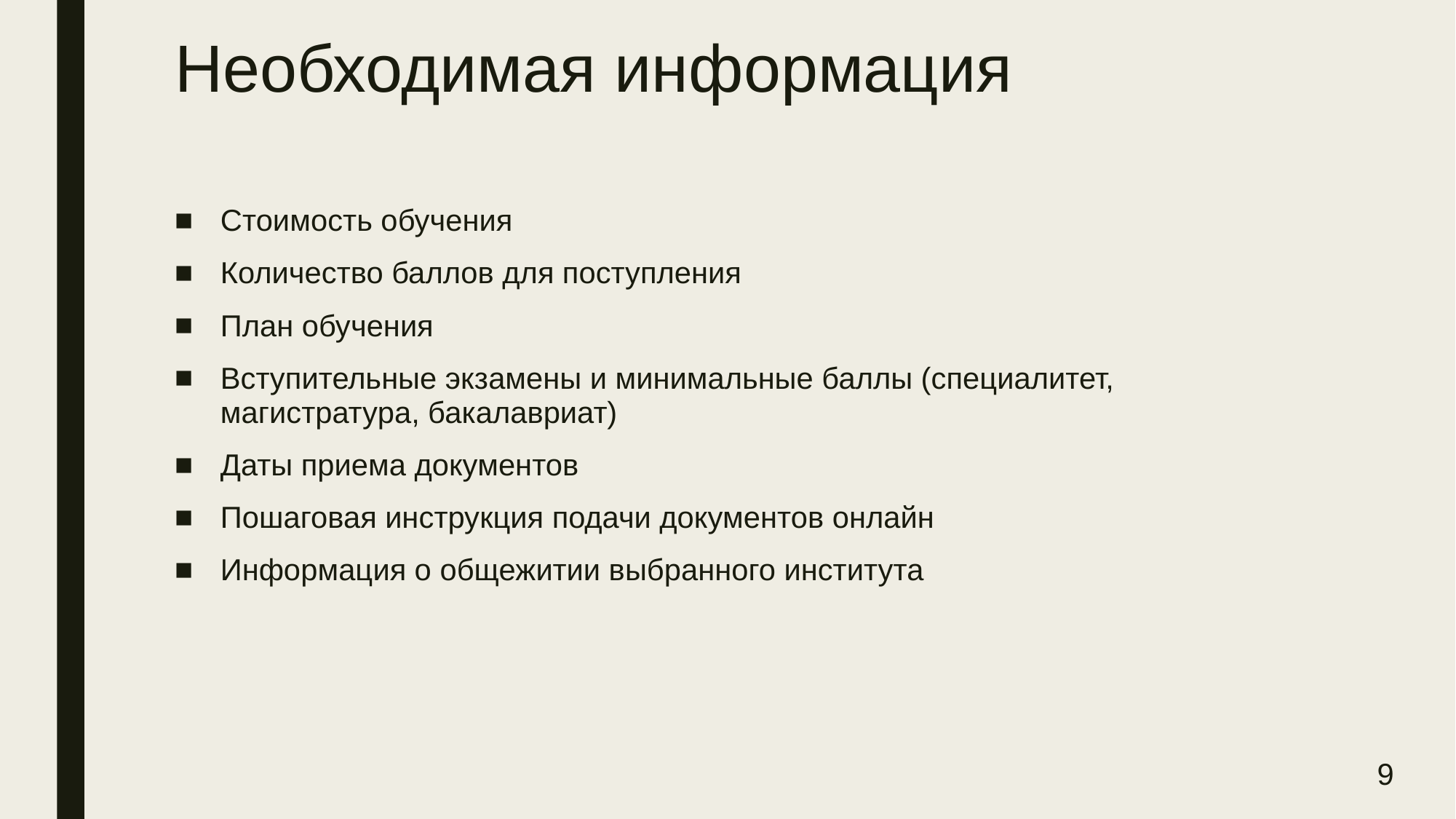

# Необходимая информация
Стоимость обучения
Количество баллов для поступления
План обучения
Вступительные экзамены и минимальные баллы (специалитет, магистратура, бакалавриат)
Даты приема документов
Пошаговая инструкция подачи документов онлайн
Информация о общежитии выбранного института

9